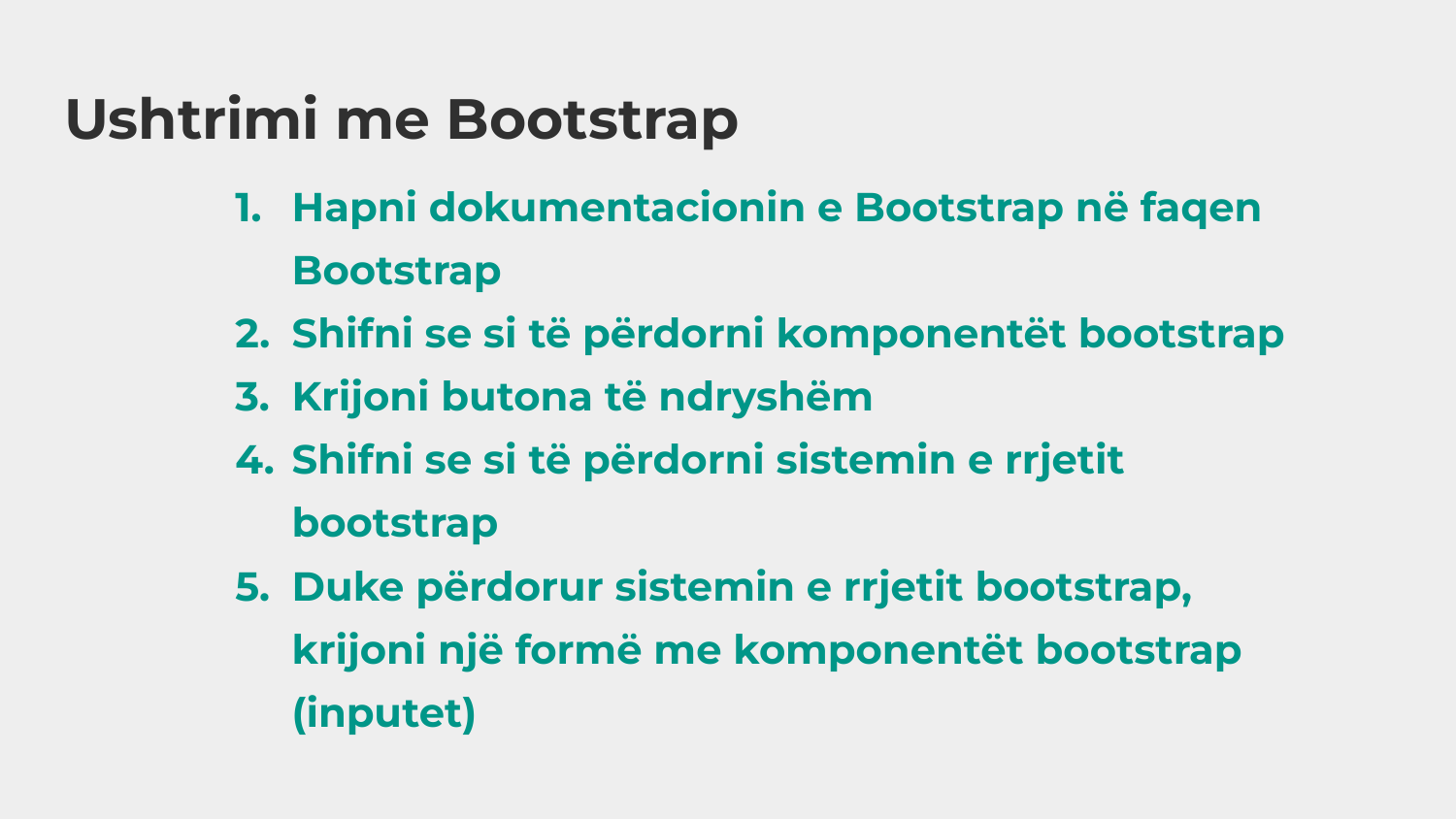

# Ushtrimi me Bootstrap
Hapni dokumentacionin e Bootstrap në faqen Bootstrap
Shifni se si të përdorni komponentët bootstrap
Krijoni butona të ndryshëm
Shifni se si të përdorni sistemin e rrjetit bootstrap
Duke përdorur sistemin e rrjetit bootstrap, krijoni një formë me komponentët bootstrap (inputet)